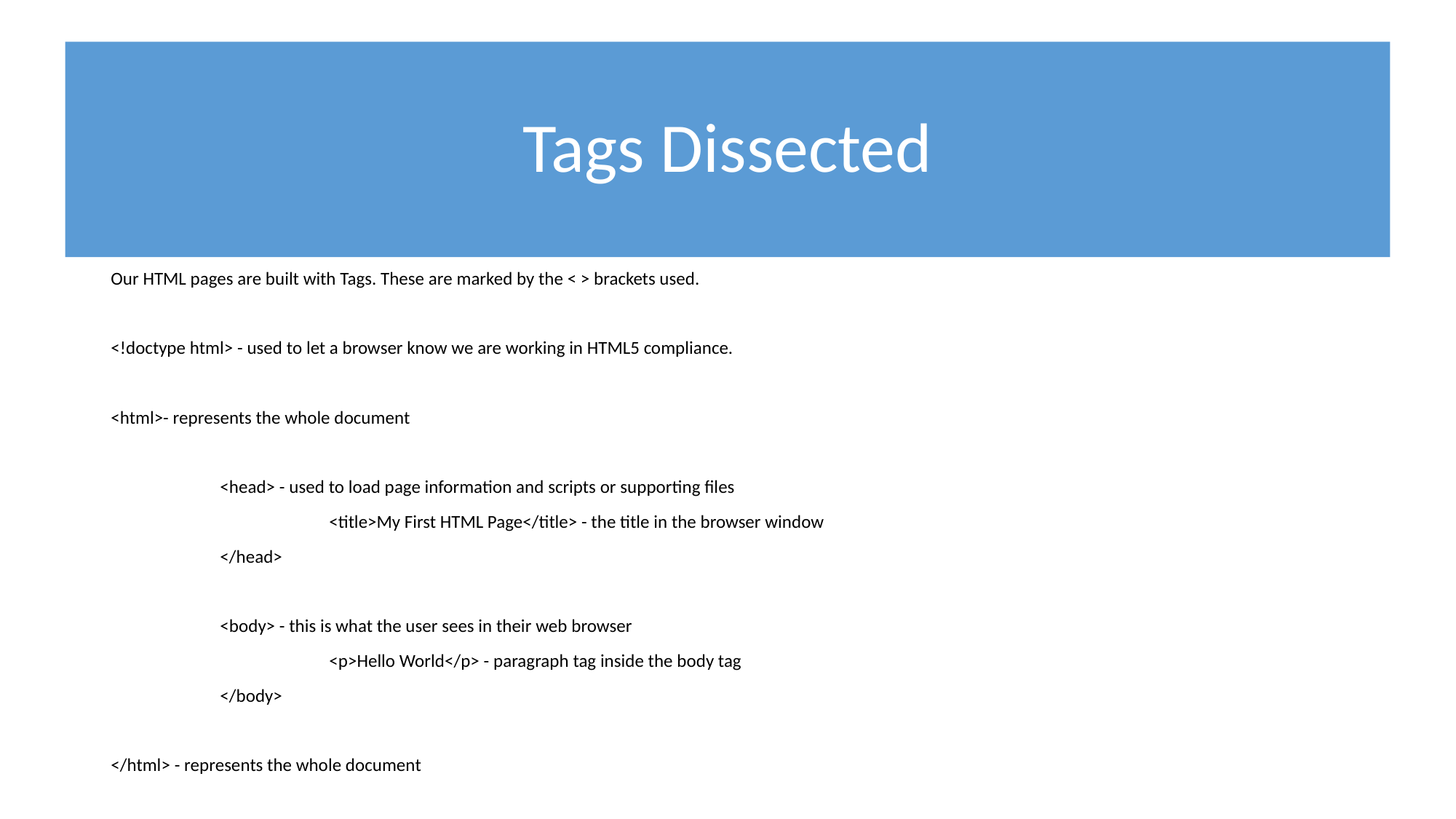

# Tags Dissected
Our HTML pages are built with Tags. These are marked by the < > brackets used.

<!doctype html> - used to let a browser know we are working in HTML5 compliance.

<html>- represents the whole document

	<head> - used to load page information and scripts or supporting files
		<title>My First HTML Page</title> - the title in the browser window
	</head>

	<body> - this is what the user sees in their web browser
		<p>Hello World</p> - paragraph tag inside the body tag
	</body>

</html> - represents the whole document